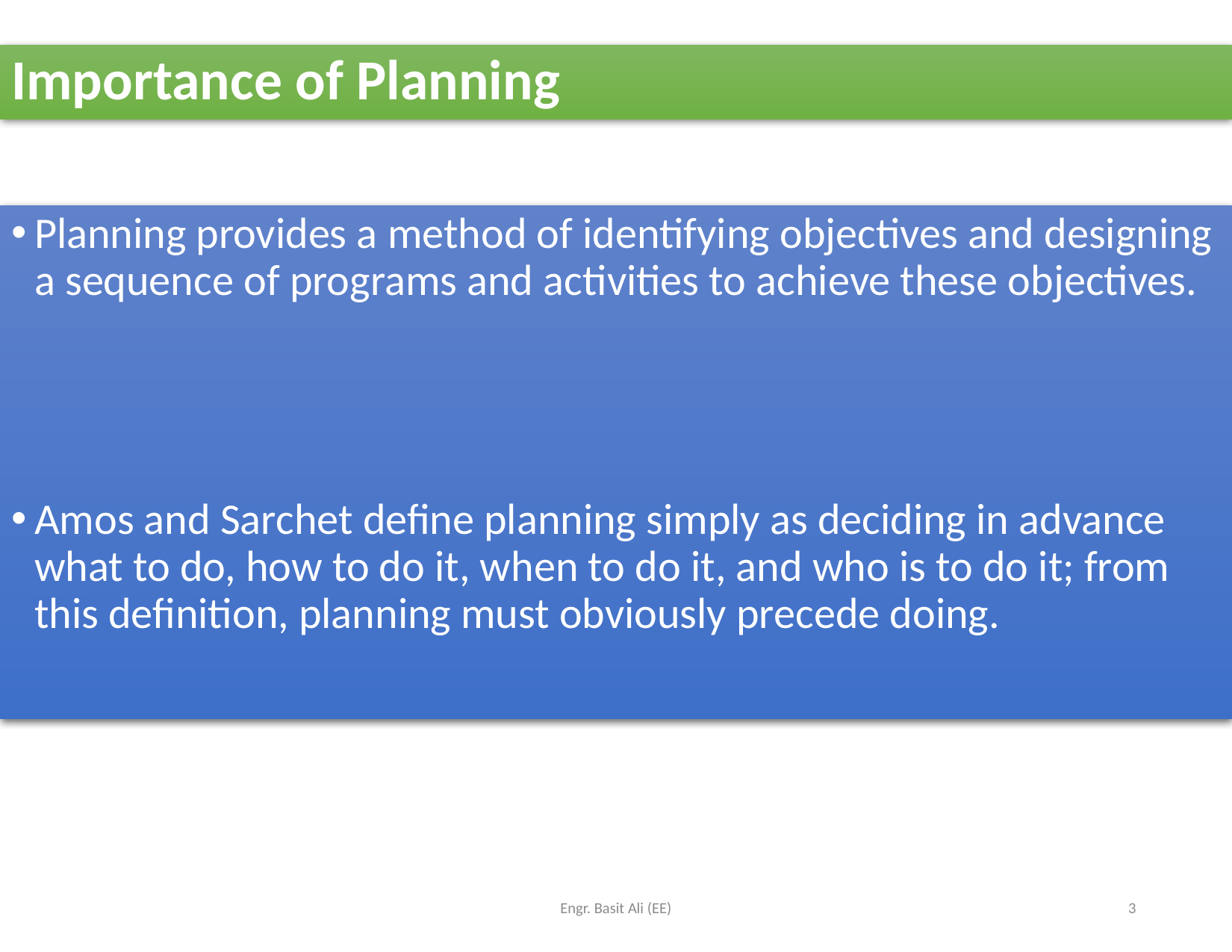

# Importance of Planning
Planning provides a method of identifying objectives and designing a sequence of programs and activities to achieve these objectives.

Amos and Sarchet define planning simply as deciding in advance what to do, how to do it, when to do it, and who is to do it; from this definition, planning must obviously precede doing.
Engr. Basit Ali (EE)
3